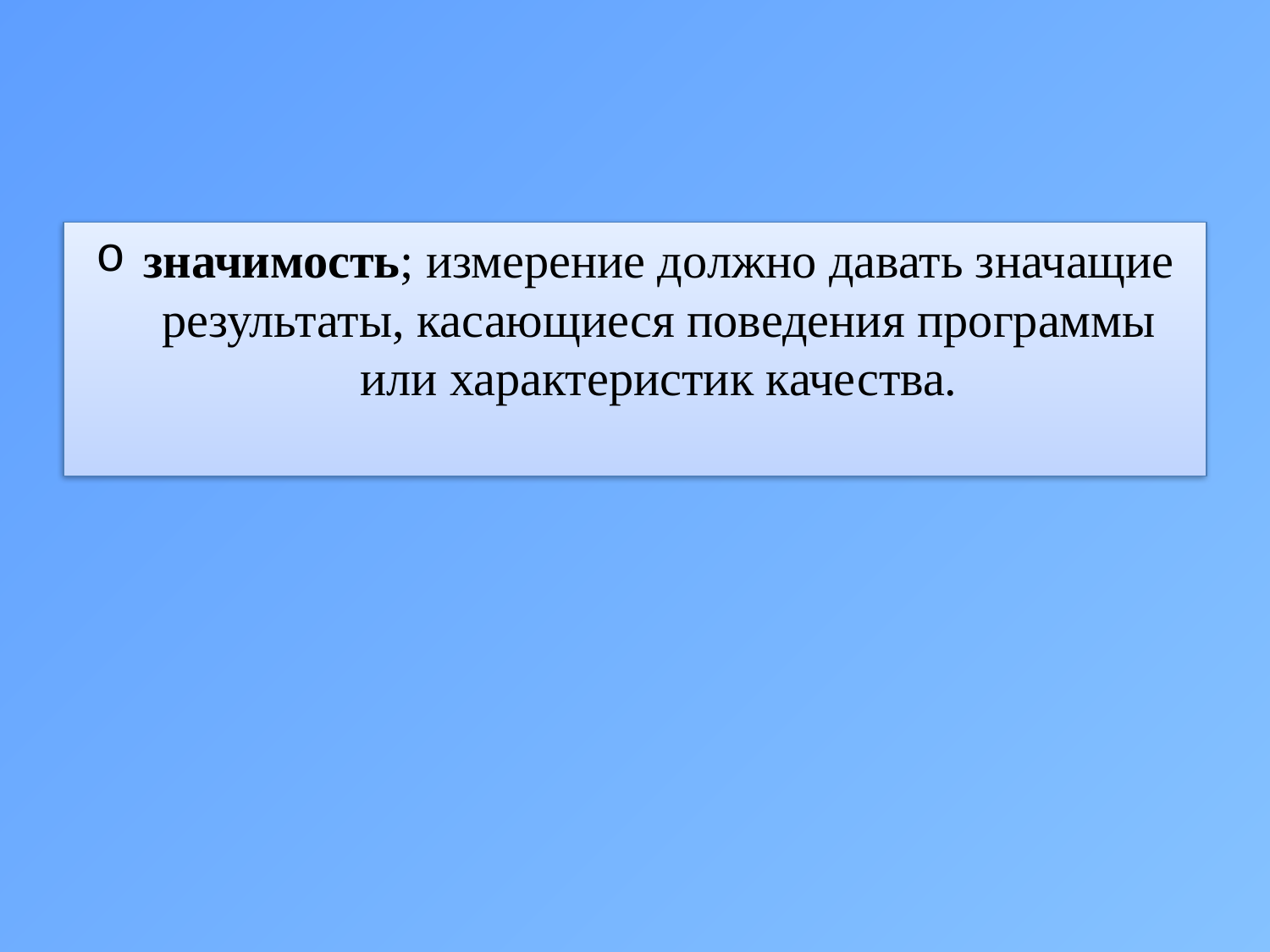

#
значимость; измерение должно давать значащие результаты, касающиеся поведения программы или характеристик качества.